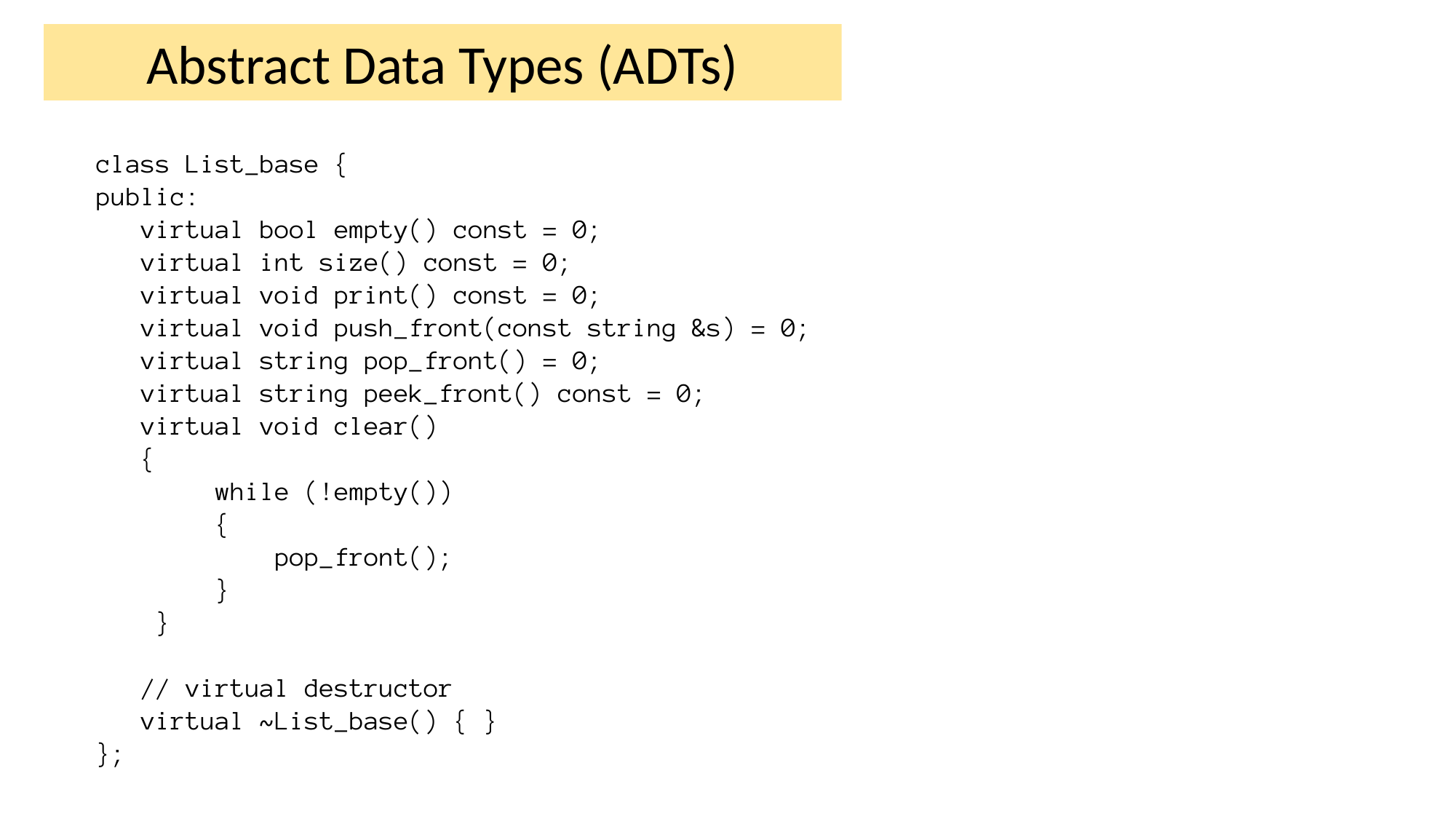

Abstract Data Types (ADTs)
class List_base {
public:
   virtual bool empty() const = 0;
   virtual int size() const = 0;
   virtual void print() const = 0;
   virtual void push_front(const string &s) = 0;
   virtual string pop_front() = 0;
   virtual string peek_front() const = 0;
   virtual void clear()
   {
        while (!empty())
        {
            pop_front();
        }
    }

   // virtual destructor
   virtual ~List_base() { }
};